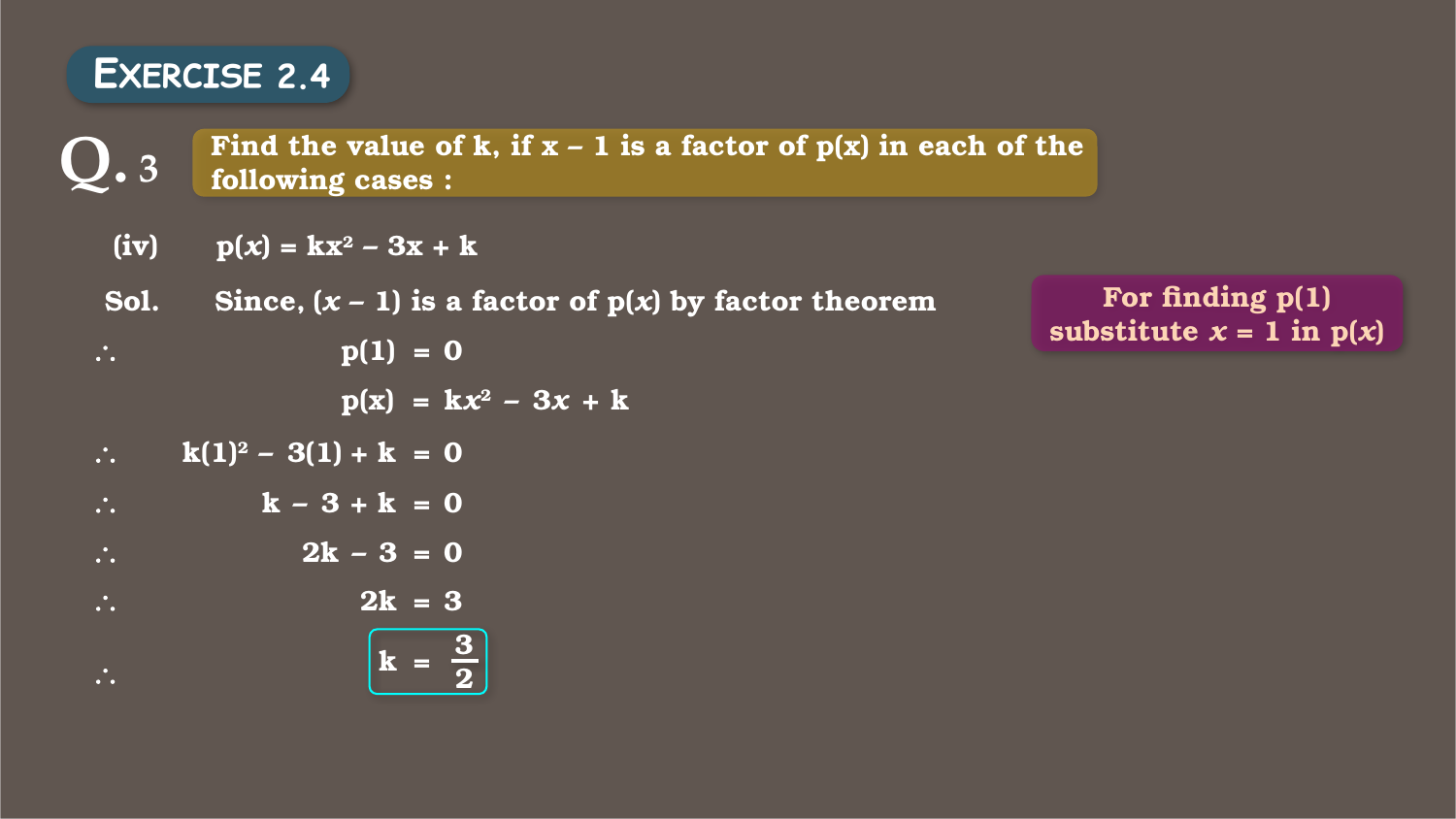

EXERCISE 2.4

Q. 3
Find the value of k, if x – 1 is a factor of p(x) in each of the

following cases :
(iv)      p(x) = kx2 – 3x + k
For finding p(1) substitute x = 1 in p(x)
Sol.
Since,
is a factor of p(x) by factor theorem
(x – 1)
∴
p(1)
=
0
p(x)
=
kx2
–
3x
+
k
∴
k(1)2
–
3(1)
+
k
=
0
∴
k
–
3
+
k
=
0
∴
2k
–
3
=
0
∴
2k
=
3
3

k
=
∴
2